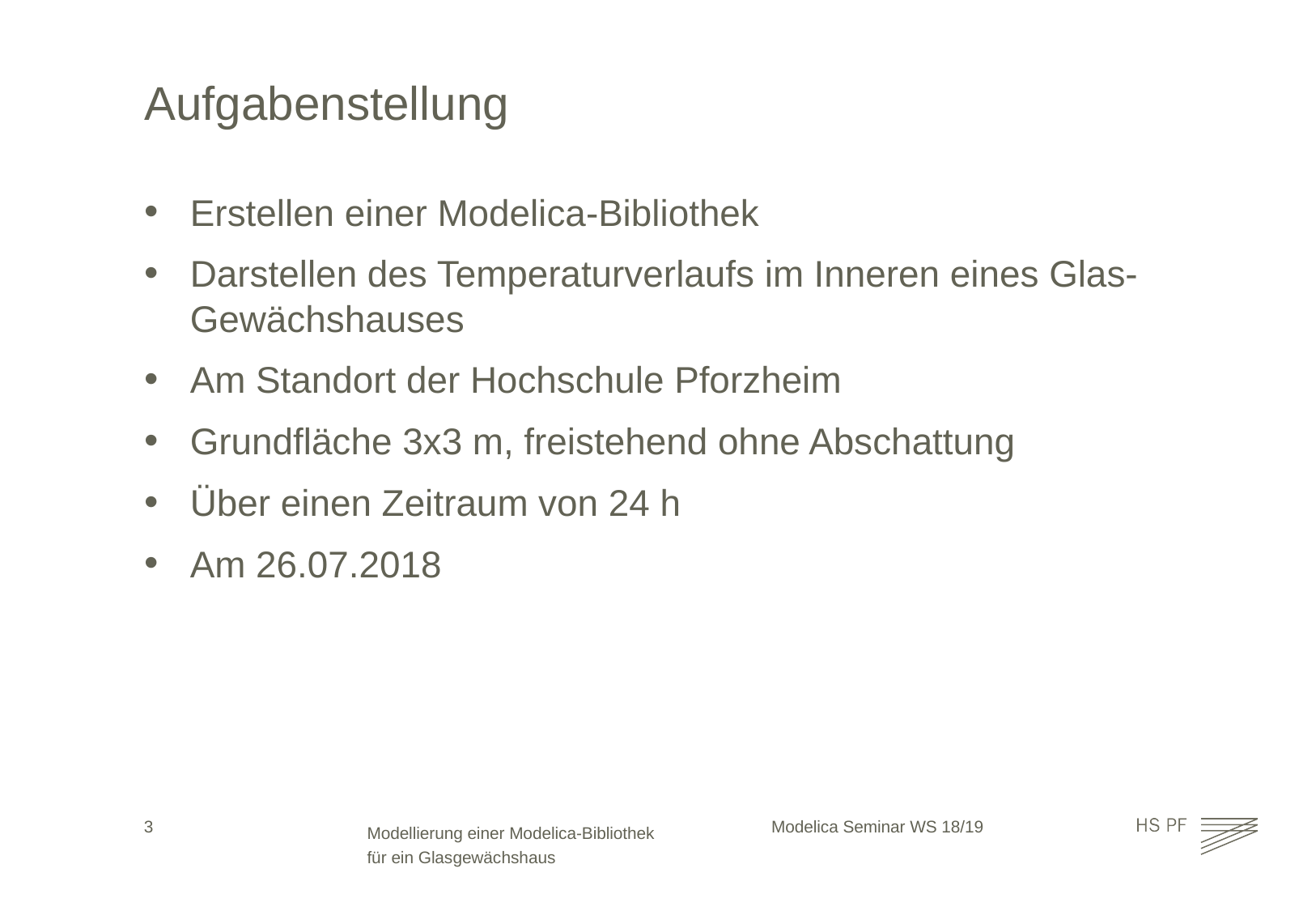

# Aufgabenstellung
Erstellen einer Modelica-Bibliothek
Darstellen des Temperaturverlaufs im Inneren eines Glas-Gewächshauses
Am Standort der Hochschule Pforzheim
Grundfläche 3x3 m, freistehend ohne Abschattung
Über einen Zeitraum von 24 h
Am 26.07.2018